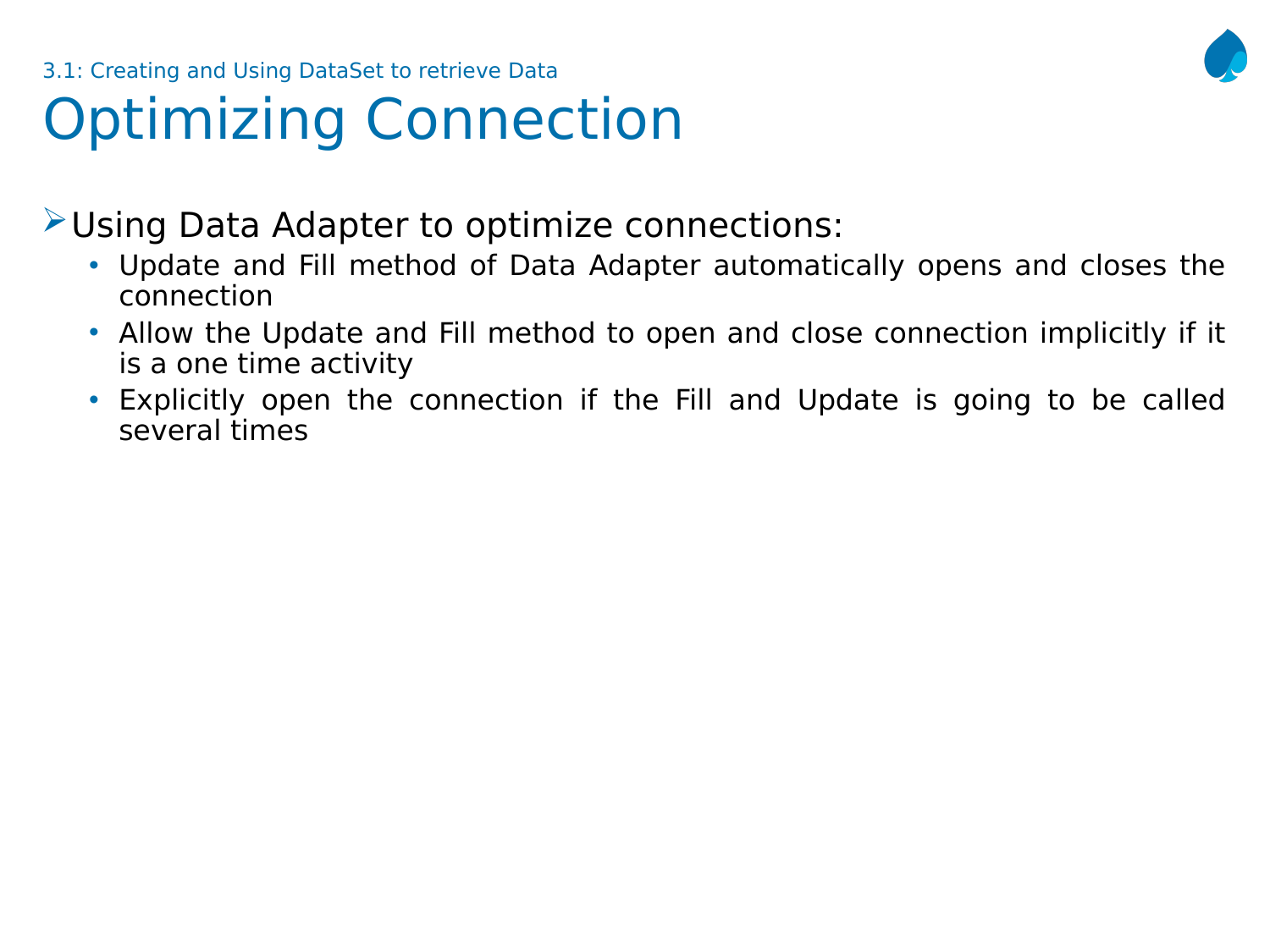

# 3.1: Creating and Using DataSet to retrieve Data Optimizing Connection
Using Data Adapter to optimize connections:
Update and Fill method of Data Adapter automatically opens and closes the connection
Allow the Update and Fill method to open and close connection implicitly if it is a one time activity
Explicitly open the connection if the Fill and Update is going to be called several times